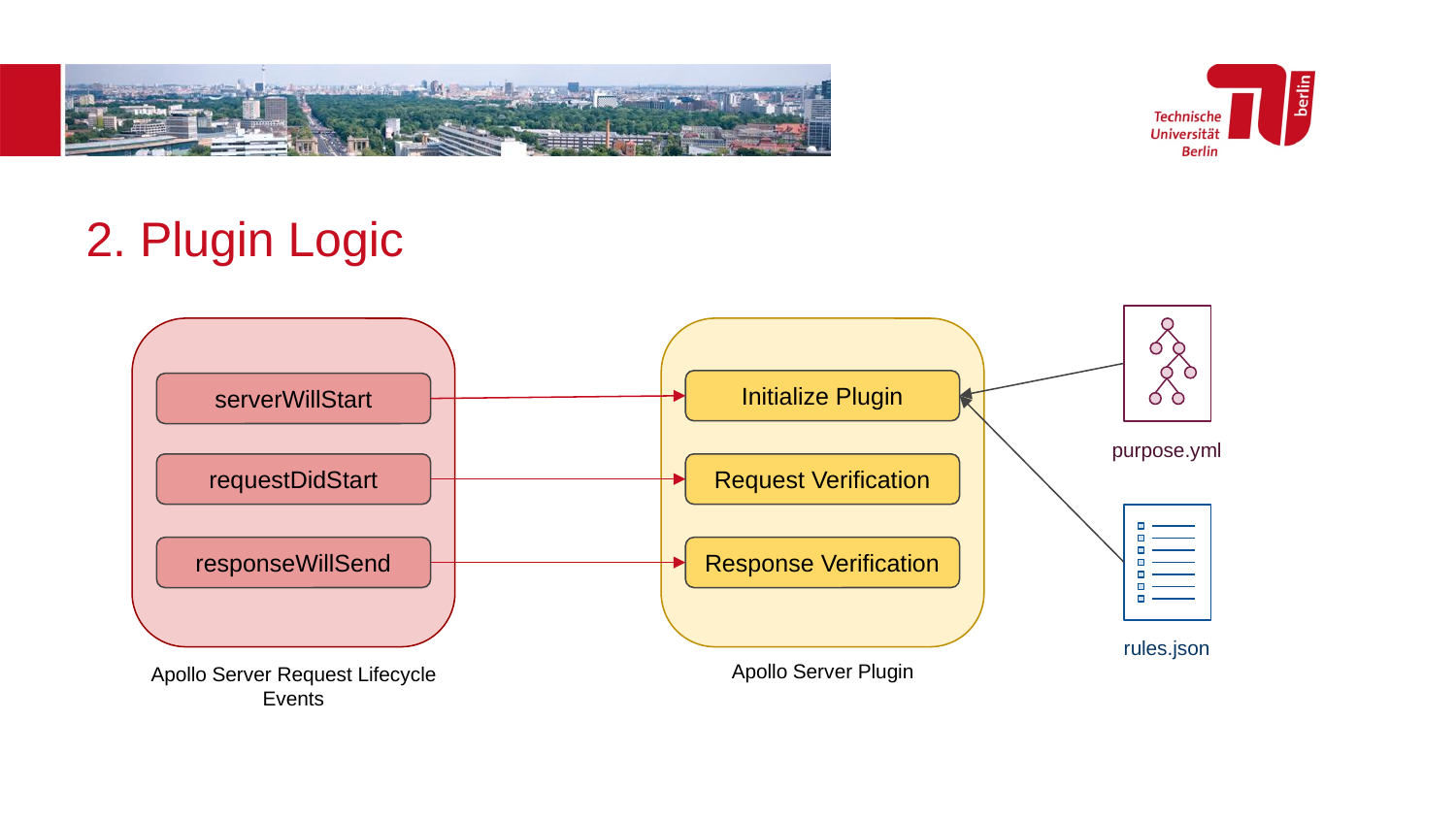

# 2. Plugin Logic

Initialize Plugin
serverWillStart

purpose.yml
requestDidStart
Request Verification

responseWillSend
Response Verification

rules.json
Apollo Server Request Lifecycle Events
Apollo Server Plugin